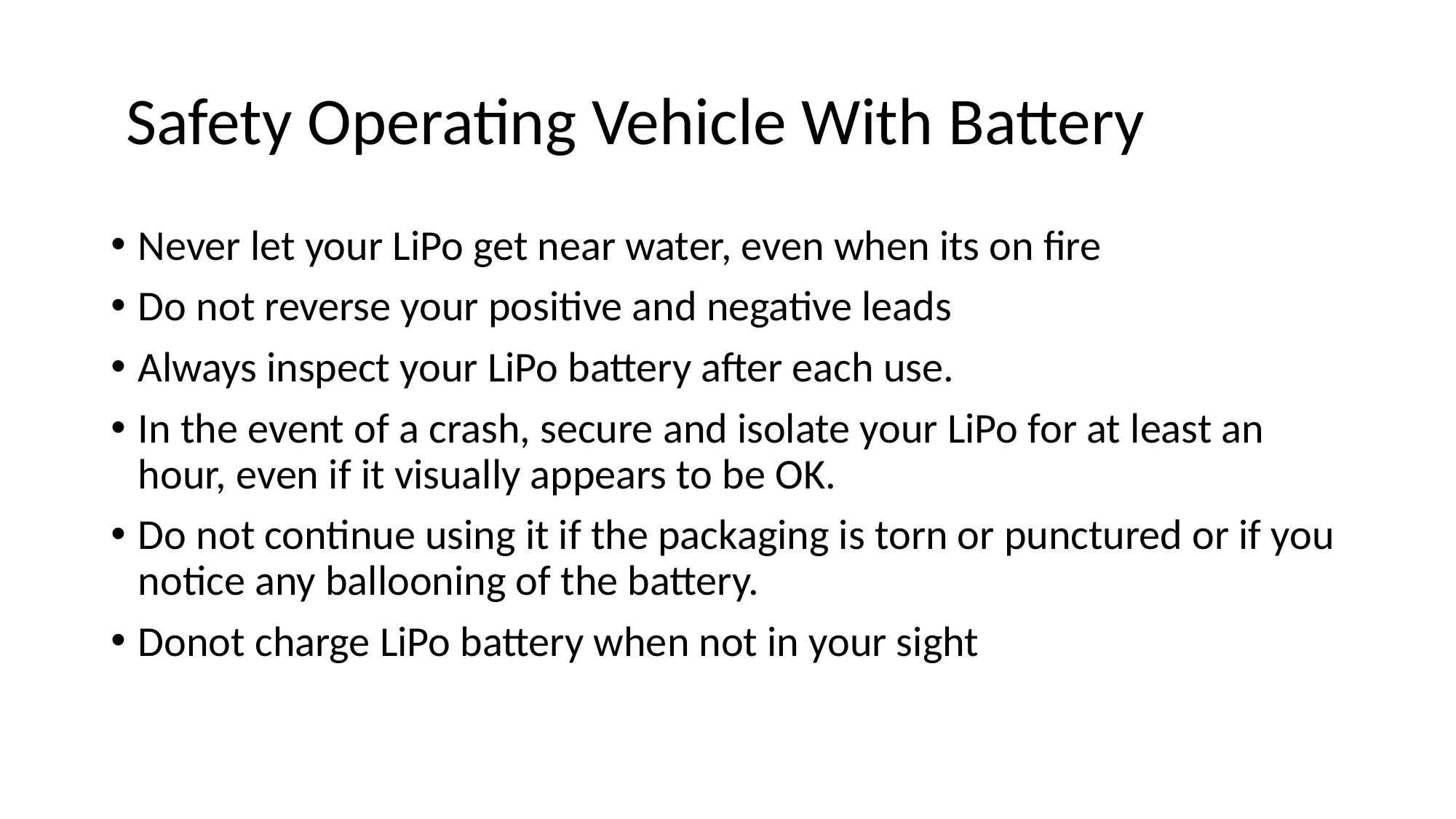

# Safety Operating Vehicle With Battery
Never let your LiPo get near water, even when its on fire
Do not reverse your positive and negative leads
Always inspect your LiPo battery after each use.
In the event of a crash, secure and isolate your LiPo for at least an hour, even if it visually appears to be OK.
Do not continue using it if the packaging is torn or punctured or if you notice any ballooning of the battery.
Donot charge LiPo battery when not in your sight